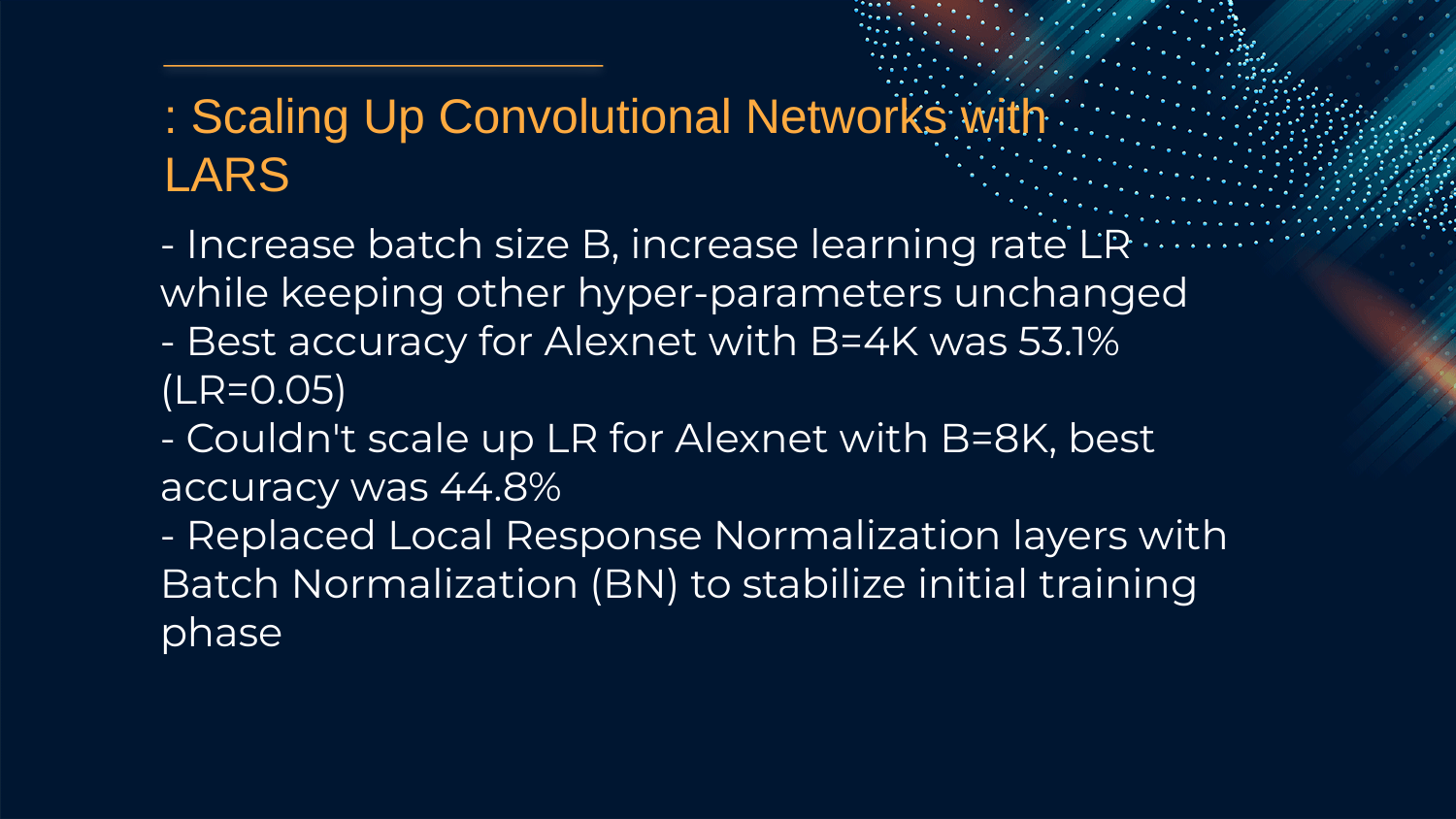

: Scaling Up Convolutional Networks with LARS
- Increase batch size B, increase learning rate LR while keeping other hyper-parameters unchanged
- Best accuracy for Alexnet with B=4K was 53.1% (LR=0.05)
- Couldn't scale up LR for Alexnet with B=8K, best accuracy was 44.8%
- Replaced Local Response Normalization layers with Batch Normalization (BN) to stabilize initial training phase